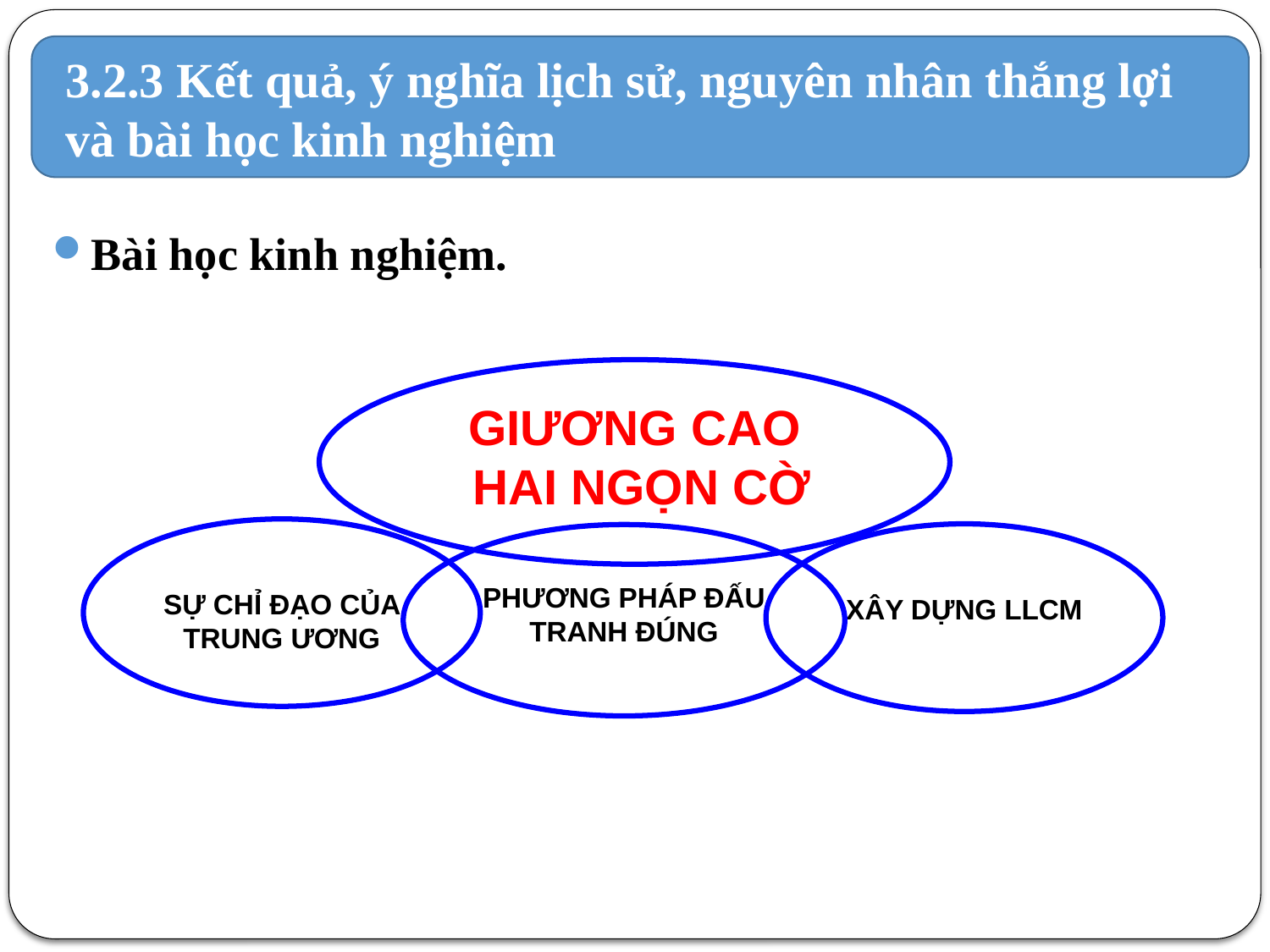

3.2.3 Kết quả, ý nghĩa lịch sử, nguyên nhân thắng lợi và bài học kinh nghiệm
Bài học kinh nghiệm.

GIƯƠNG CAO
 HAI NGỌN CỜ

SỰ CHỈ ĐẠO CỦA TRUNG ƯƠNG

XÂY DỰNG LLCM

PHƯƠNG PHÁP ĐẤU TRANH ĐÚNG